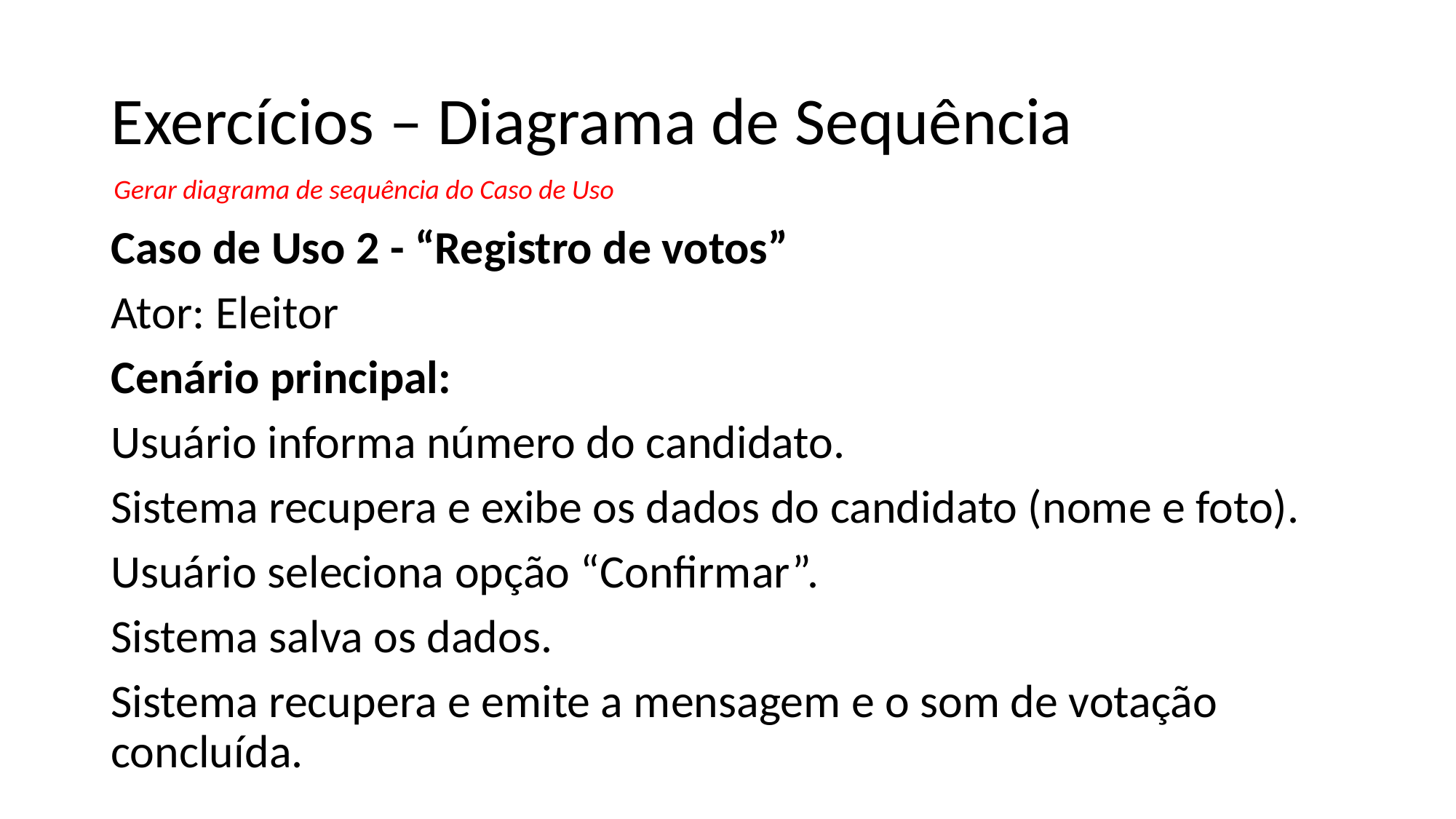

# Exercícios – Diagrama de Sequência
Gerar diagrama de sequência do Caso de Uso
Caso de Uso 2 - “Registro de votos”
Ator: Eleitor
Cenário principal:
Usuário informa número do candidato.
Sistema recupera e exibe os dados do candidato (nome e foto).
Usuário seleciona opção “Confirmar”.
Sistema salva os dados.
Sistema recupera e emite a mensagem e o som de votação concluída.